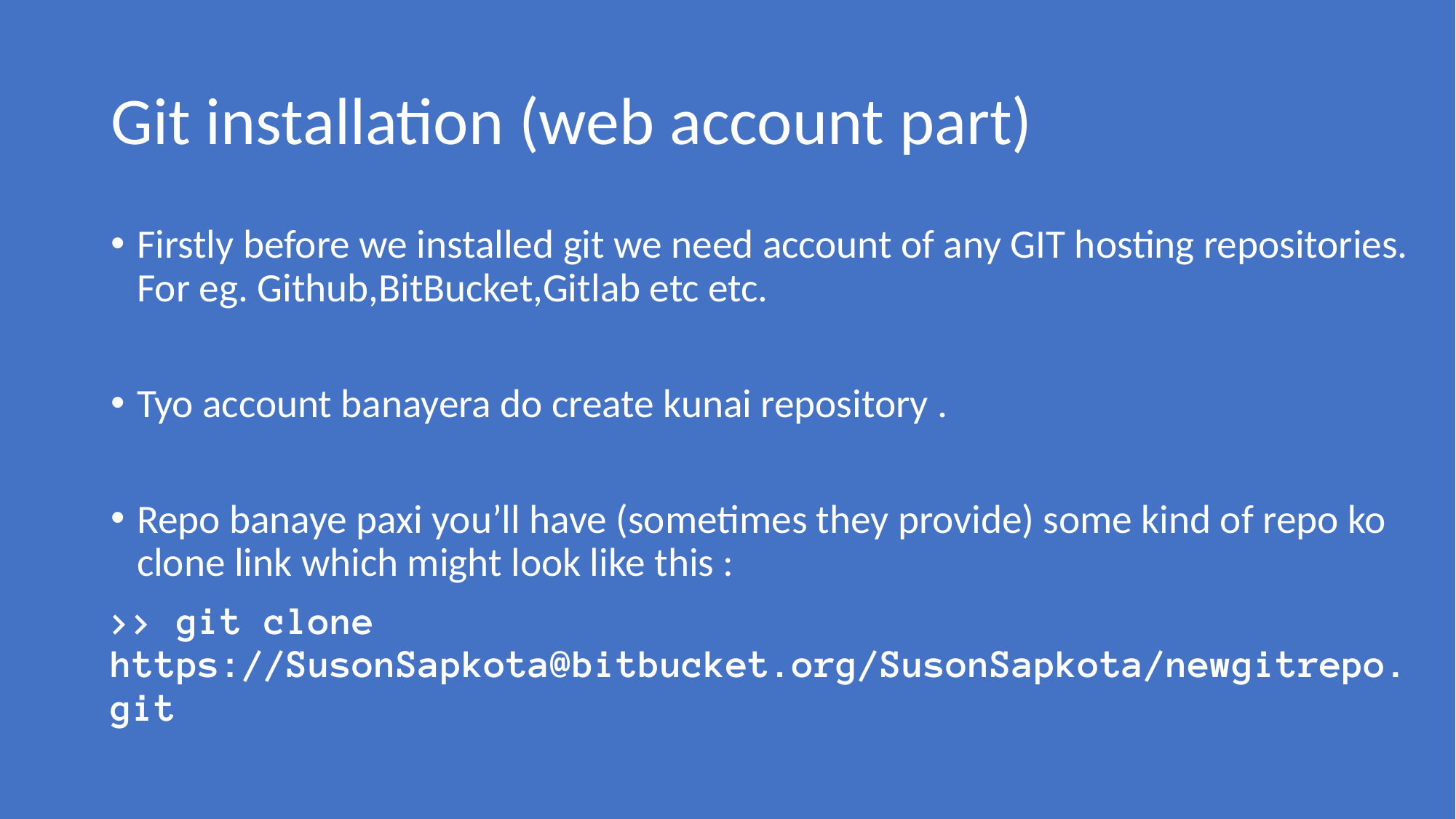

# Git installation (web account part)
Firstly before we installed git we need account of any GIT hosting repositories. For eg. Github,BitBucket,Gitlab etc etc.

Tyo account banayera do create kunai repository .

Repo banaye paxi you’ll have (sometimes they provide) some kind of repo ko clone link which might look like this :
>> git clone https://SusonSapkota@bitbucket.org/SusonSapkota/newgitrepo.git